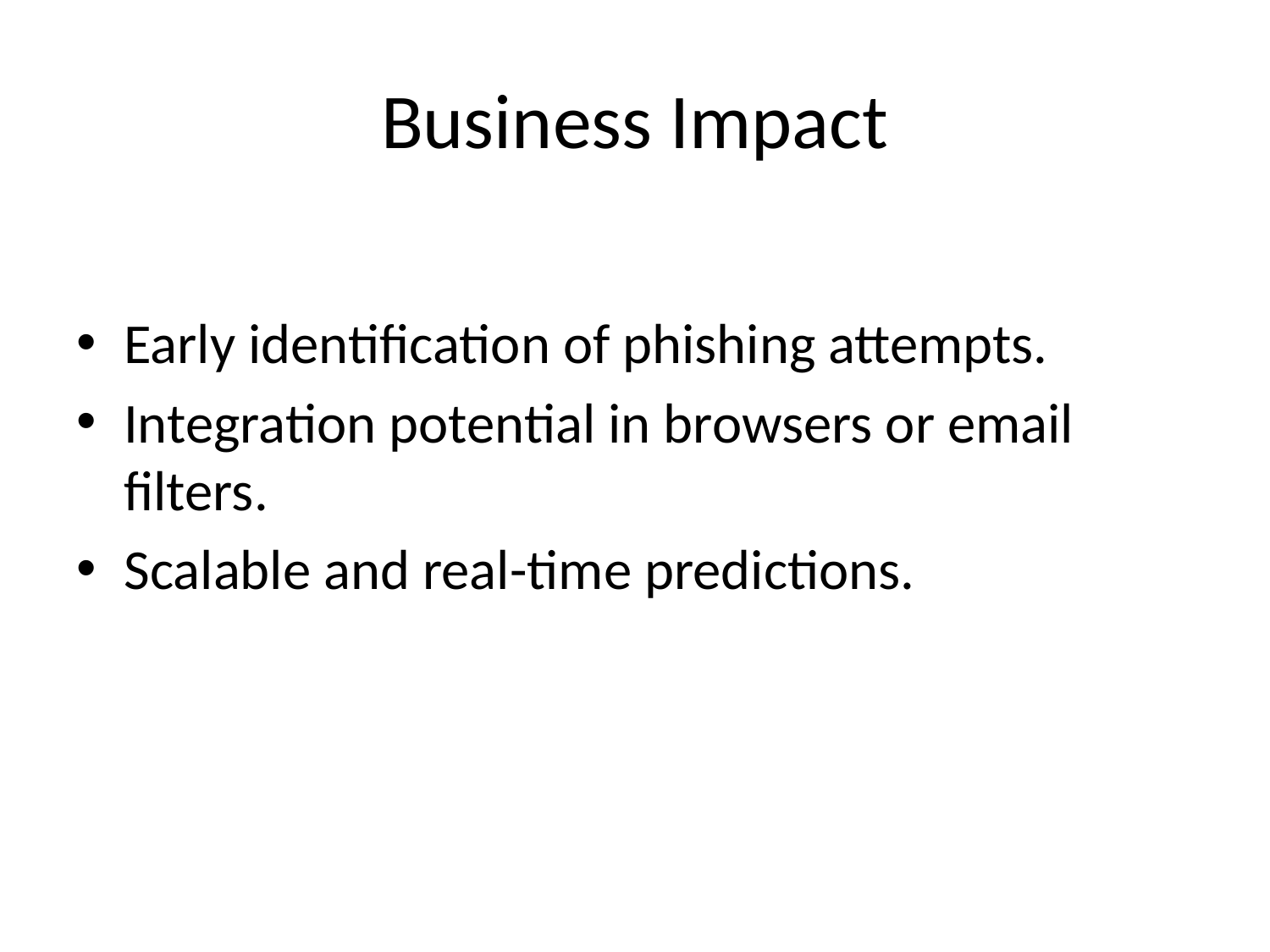

# Business Impact

Early identification of phishing attempts.
Integration potential in browsers or email filters.
Scalable and real-time predictions.